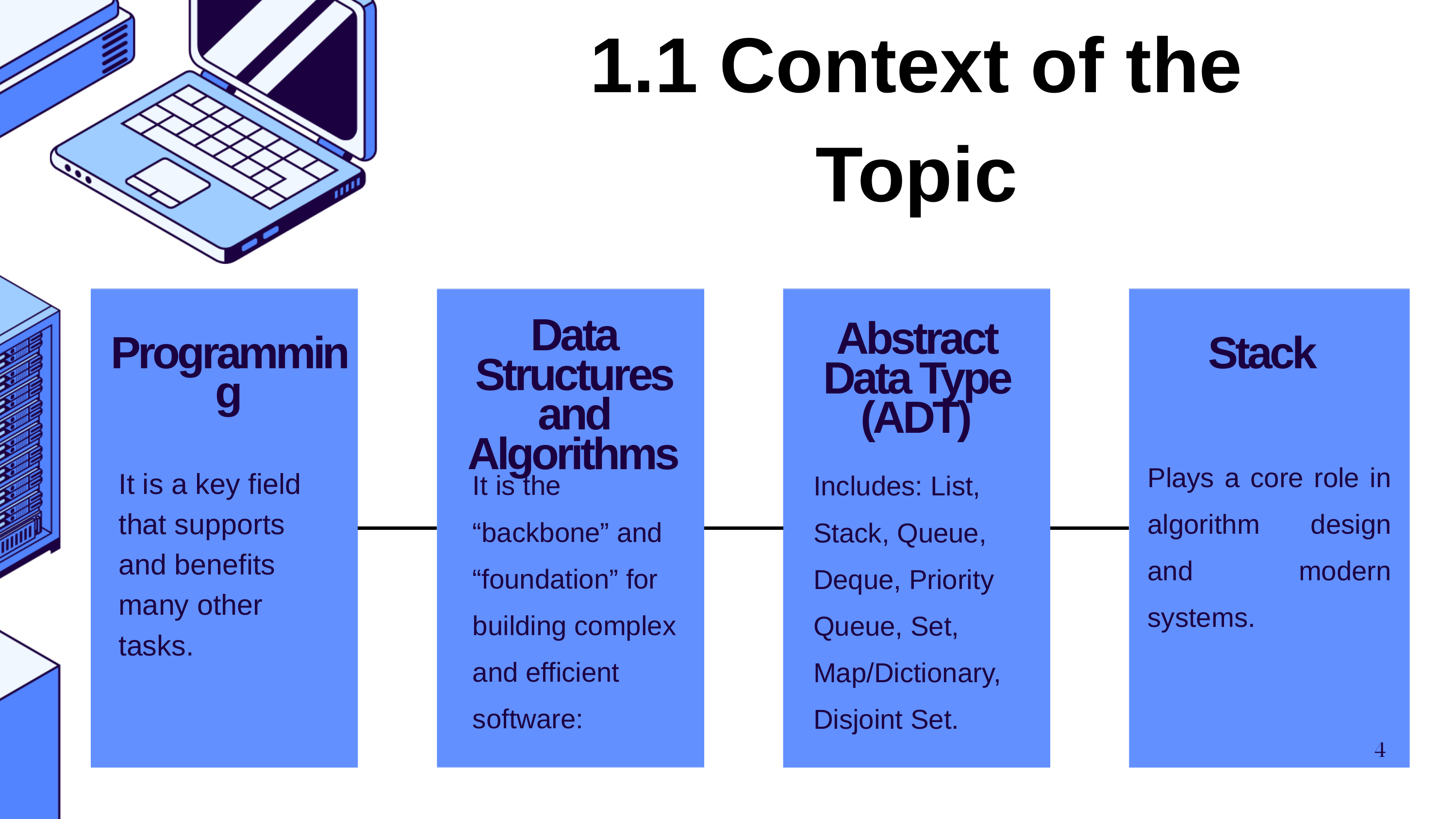

1.1 Context of the Topic

Data Structures and Algorithms
Abstract Data Type (ADT)
Programming
Stack
Plays a core role in algorithm design and modern systems.
It is the “backbone” and “foundation” for building complex and efficient software:
Includes: List, Stack, Queue, Deque, Priority Queue, Set, Map/Dictionary, Disjoint Set.
It is a key field that supports and benefits many other tasks.

4